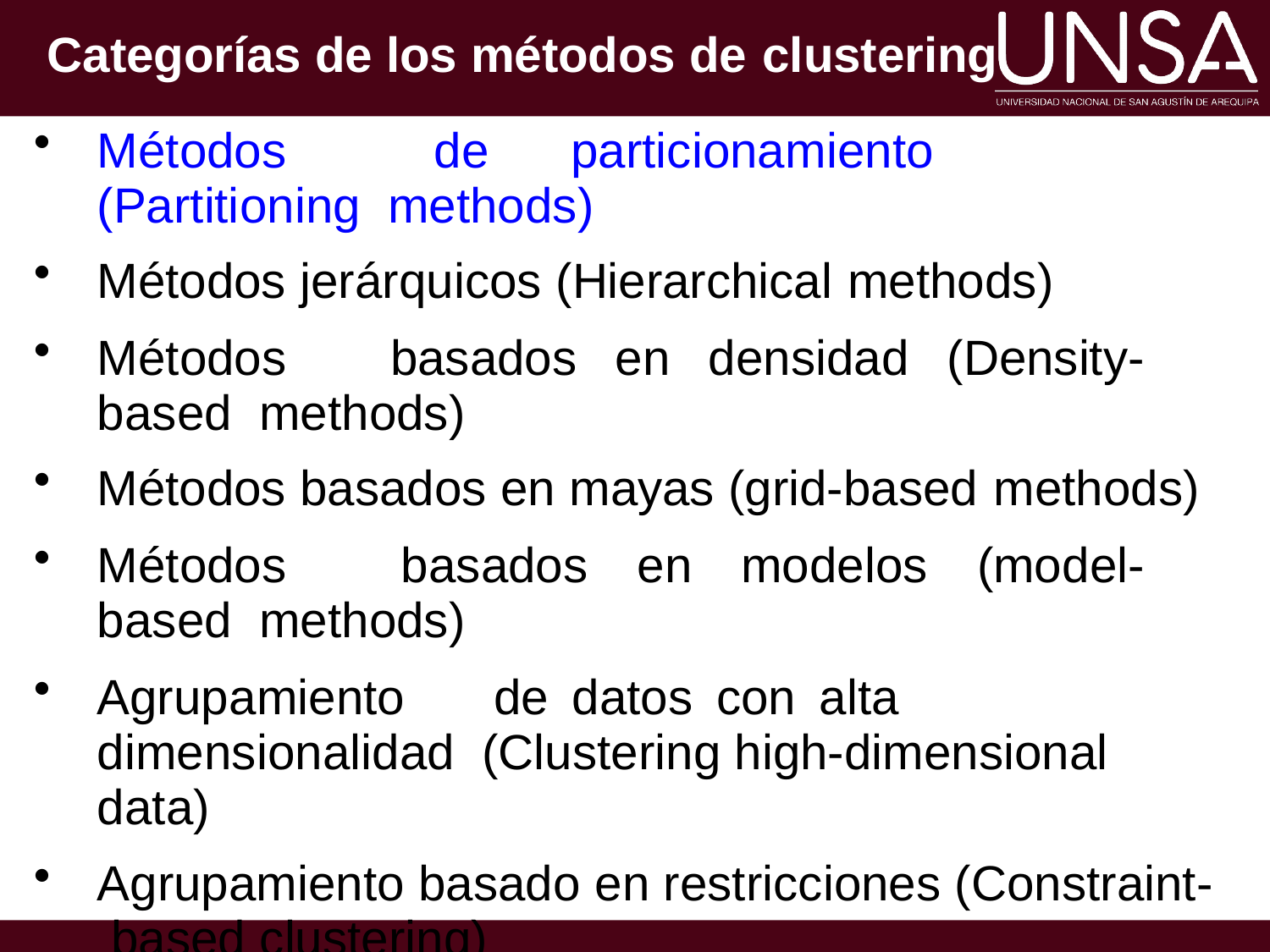

Categorías de los métodos de clustering
Métodos	de	particionamiento	(Partitioning  methods)
Métodos jerárquicos (Hierarchical methods)
Métodos	basados	en	densidad	(Density-based  methods)
Métodos basados en mayas (grid-based methods)
Métodos	basados	en	modelos	(model-based  methods)
Agrupamiento	de	datos	con	alta	dimensionalidad  (Clustering high-dimensional data)
Agrupamiento basado en restricciones (Constraint-  based clustering)